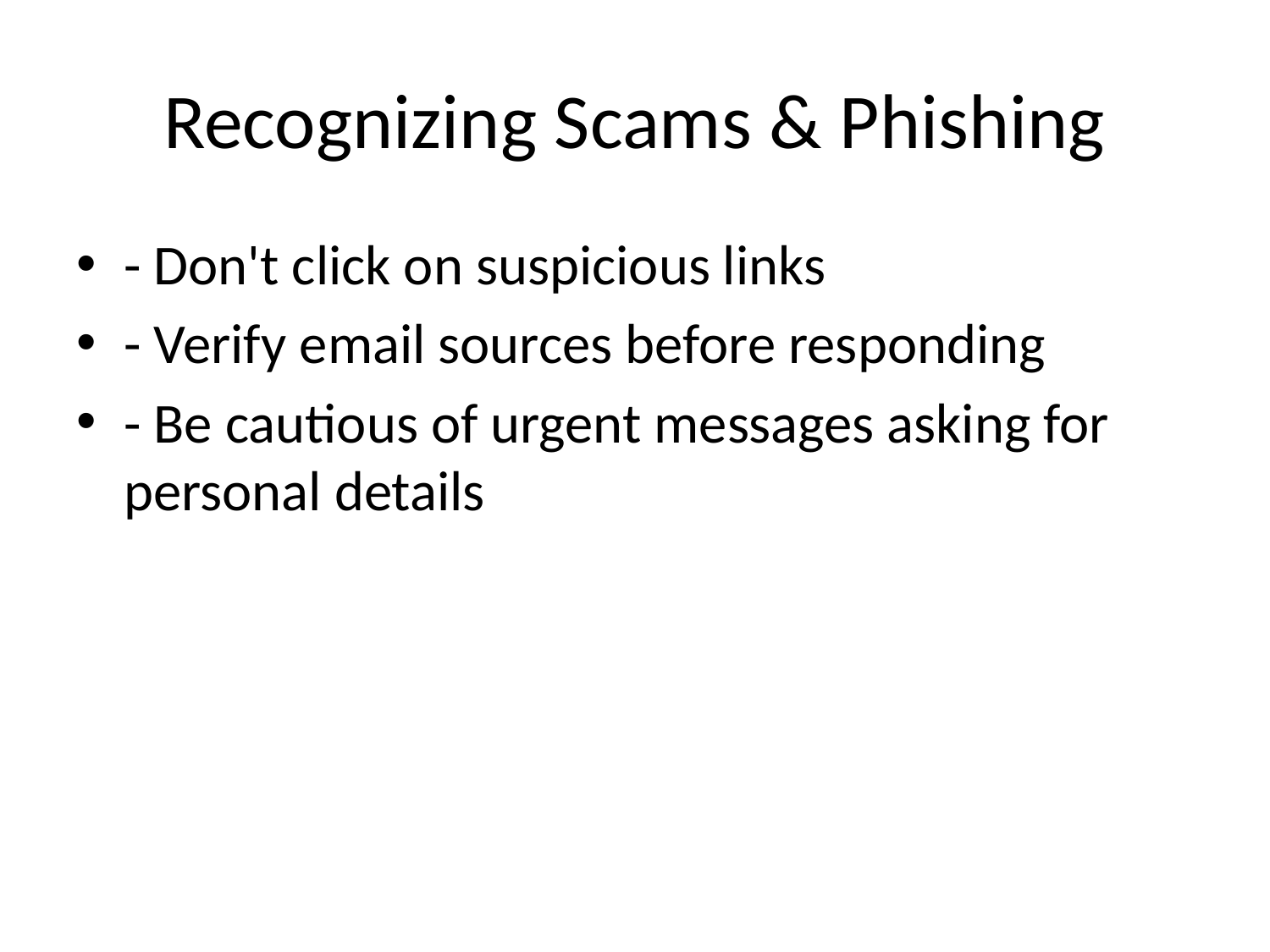

# Recognizing Scams & Phishing
- Don't click on suspicious links
- Verify email sources before responding
- Be cautious of urgent messages asking for personal details